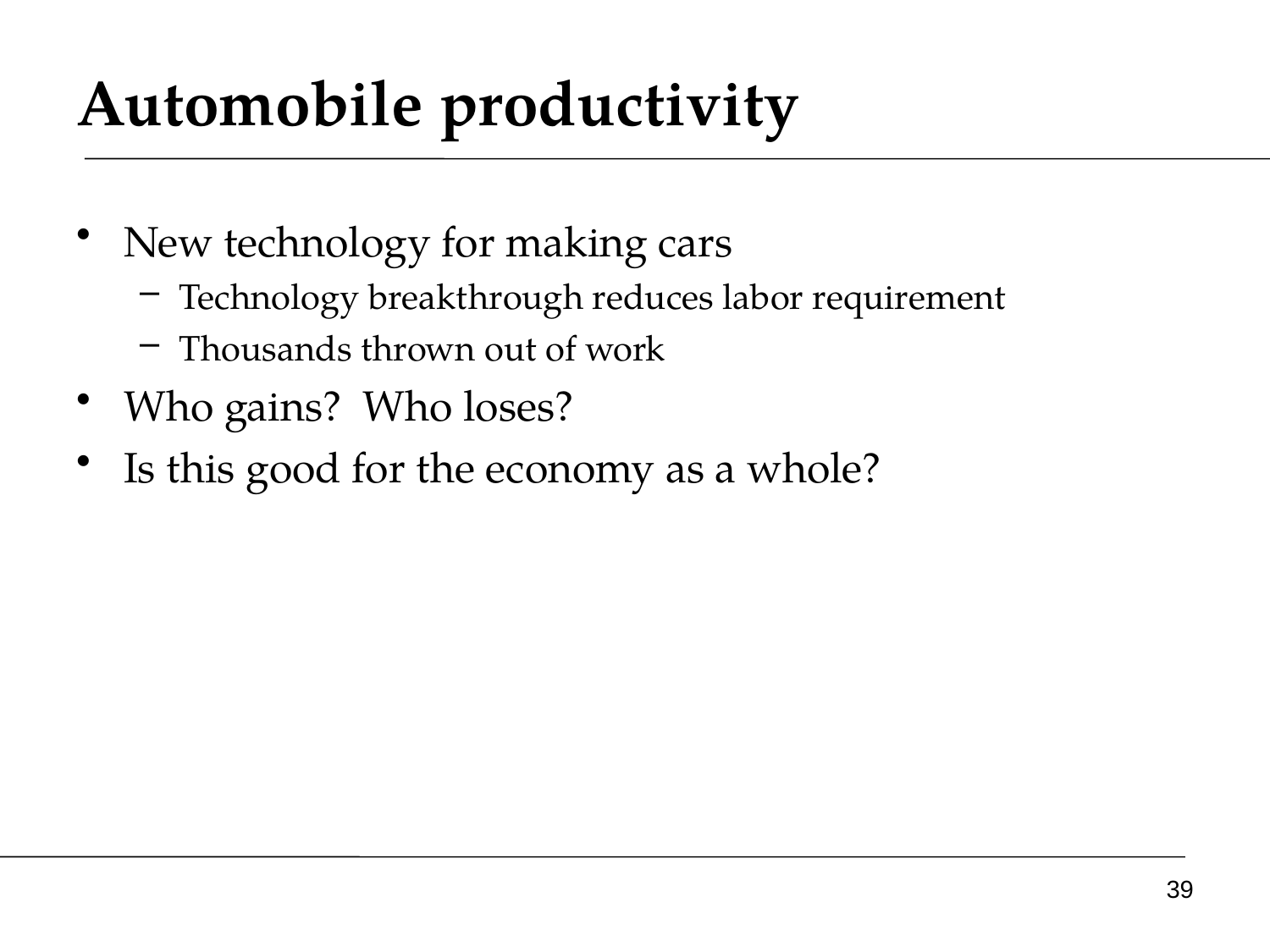

# Automobile productivity
New technology for making cars
Technology breakthrough reduces labor requirement
Thousands thrown out of work
Who gains?  Who loses?
Is this good for the economy as a whole?

39